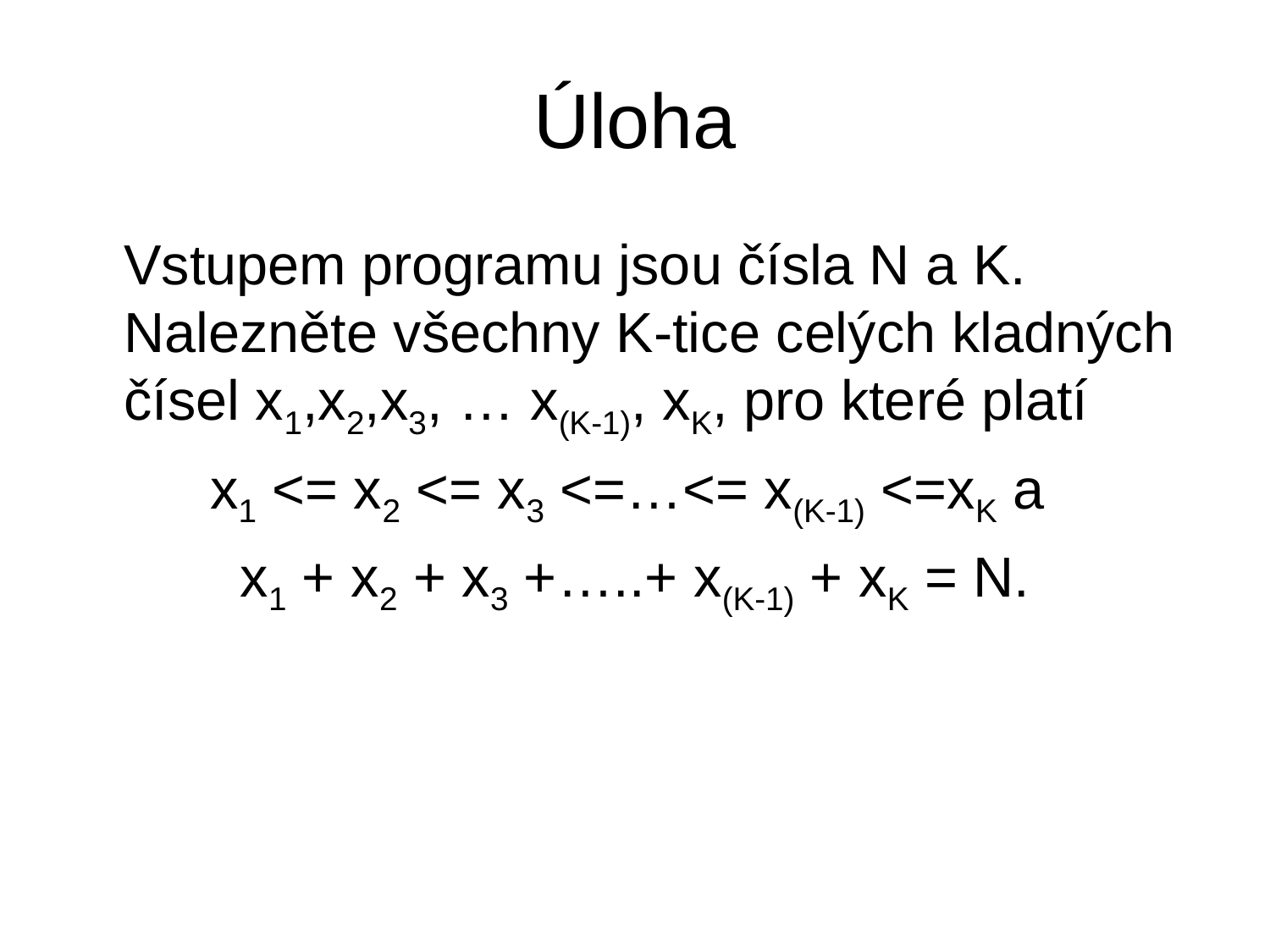

# Úloha
	Vstupem programu jsou čísla N a K. Nalezněte všechny K-tice celých kladných čísel x1,x2,x3, … x(K-1), xK, pro které platí
x1 <= x2 <= x3 <=…<= x(K-1) <=xK a
x1 + x2 + x3 +…..+ x(K-1) + xK = N.